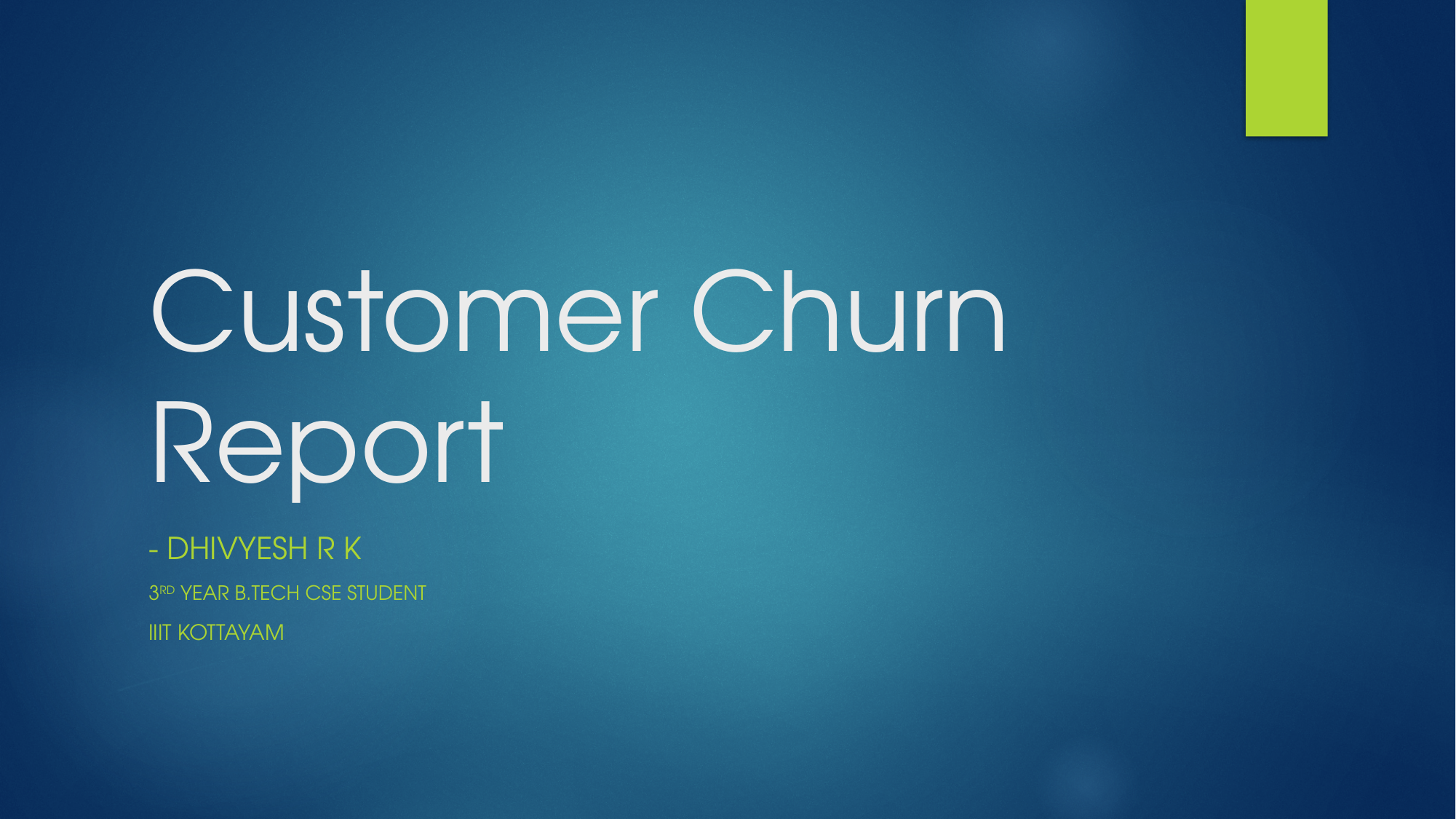

# Customer Churn Report
- Dhivyesh r k
3RD YEAR b.Tech CSE student
IIIT Kottayam